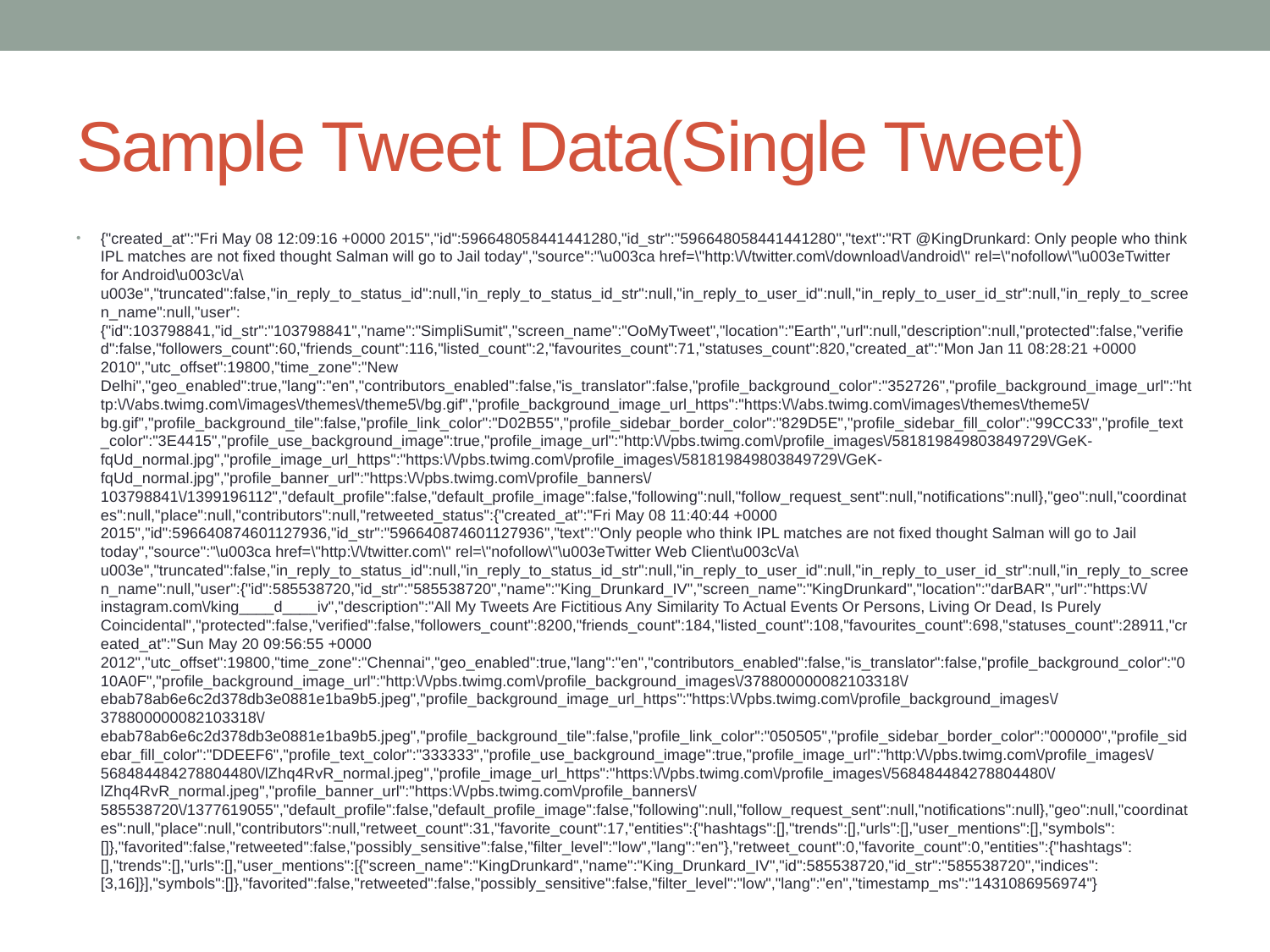

# Sample Tweet Data(Single Tweet)
{"created_at":"Fri May 08 12:09:16 +0000 2015","id":596648058441441280,"id_str":"596648058441441280","text":"RT @KingDrunkard: Only people who think IPL matches are not fixed thought Salman will go to Jail today","source":"\u003ca href=\"http:\/\/twitter.com\/download\/android\" rel=\"nofollow\"\u003eTwitter for Android\u003c\/a\u003e","truncated":false,"in_reply_to_status_id":null,"in_reply_to_status_id_str":null,"in_reply_to_user_id":null,"in_reply_to_user_id_str":null,"in_reply_to_screen_name":null,"user":{"id":103798841,"id_str":"103798841","name":"SimpliSumit","screen_name":"OoMyTweet","location":"Earth","url":null,"description":null,"protected":false,"verified":false,"followers_count":60,"friends_count":116,"listed_count":2,"favourites_count":71,"statuses_count":820,"created_at":"Mon Jan 11 08:28:21 +0000 2010","utc_offset":19800,"time_zone":"New Delhi","geo_enabled":true,"lang":"en","contributors_enabled":false,"is_translator":false,"profile_background_color":"352726","profile_background_image_url":"http:\/\/abs.twimg.com\/images\/themes\/theme5\/bg.gif","profile_background_image_url_https":"https:\/\/abs.twimg.com\/images\/themes\/theme5\/bg.gif","profile_background_tile":false,"profile_link_color":"D02B55","profile_sidebar_border_color":"829D5E","profile_sidebar_fill_color":"99CC33","profile_text_color":"3E4415","profile_use_background_image":true,"profile_image_url":"http:\/\/pbs.twimg.com\/profile_images\/581819849803849729\/GeK-fqUd_normal.jpg","profile_image_url_https":"https:\/\/pbs.twimg.com\/profile_images\/581819849803849729\/GeK-fqUd_normal.jpg","profile_banner_url":"https:\/\/pbs.twimg.com\/profile_banners\/103798841\/1399196112","default_profile":false,"default_profile_image":false,"following":null,"follow_request_sent":null,"notifications":null},"geo":null,"coordinates":null,"place":null,"contributors":null,"retweeted_status":{"created_at":"Fri May 08 11:40:44 +0000 2015","id":596640874601127936,"id_str":"596640874601127936","text":"Only people who think IPL matches are not fixed thought Salman will go to Jail today","source":"\u003ca href=\"http:\/\/twitter.com\" rel=\"nofollow\"\u003eTwitter Web Client\u003c\/a\u003e","truncated":false,"in_reply_to_status_id":null,"in_reply_to_status_id_str":null,"in_reply_to_user_id":null,"in_reply_to_user_id_str":null,"in_reply_to_screen_name":null,"user":{"id":585538720,"id_str":"585538720","name":"King_Drunkard_IV","screen_name":"KingDrunkard","location":"darBAR","url":"https:\/\/instagram.com\/king____d____iv","description":"All My Tweets Are Fictitious Any Similarity To Actual Events Or Persons, Living Or Dead, Is Purely Coincidental","protected":false,"verified":false,"followers_count":8200,"friends_count":184,"listed_count":108,"favourites_count":698,"statuses_count":28911,"created_at":"Sun May 20 09:56:55 +0000 2012","utc_offset":19800,"time_zone":"Chennai","geo_enabled":true,"lang":"en","contributors_enabled":false,"is_translator":false,"profile_background_color":"010A0F","profile_background_image_url":"http:\/\/pbs.twimg.com\/profile_background_images\/378800000082103318\/ebab78ab6e6c2d378db3e0881e1ba9b5.jpeg","profile_background_image_url_https":"https:\/\/pbs.twimg.com\/profile_background_images\/378800000082103318\/ebab78ab6e6c2d378db3e0881e1ba9b5.jpeg","profile_background_tile":false,"profile_link_color":"050505","profile_sidebar_border_color":"000000","profile_sidebar_fill_color":"DDEEF6","profile_text_color":"333333","profile_use_background_image":true,"profile_image_url":"http:\/\/pbs.twimg.com\/profile_images\/568484484278804480\/lZhq4RvR_normal.jpeg","profile_image_url_https":"https:\/\/pbs.twimg.com\/profile_images\/568484484278804480\/lZhq4RvR_normal.jpeg","profile_banner_url":"https:\/\/pbs.twimg.com\/profile_banners\/585538720\/1377619055","default_profile":false,"default_profile_image":false,"following":null,"follow_request_sent":null,"notifications":null},"geo":null,"coordinates":null,"place":null,"contributors":null,"retweet_count":31,"favorite_count":17,"entities":{"hashtags":[],"trends":[],"urls":[],"user_mentions":[],"symbols":[]},"favorited":false,"retweeted":false,"possibly_sensitive":false,"filter_level":"low","lang":"en"},"retweet_count":0,"favorite_count":0,"entities":{"hashtags":[],"trends":[],"urls":[],"user_mentions":[{"screen_name":"KingDrunkard","name":"King_Drunkard_IV","id":585538720,"id_str":"585538720","indices":[3,16]}],"symbols":[]},"favorited":false,"retweeted":false,"possibly_sensitive":false,"filter_level":"low","lang":"en","timestamp_ms":"1431086956974"}